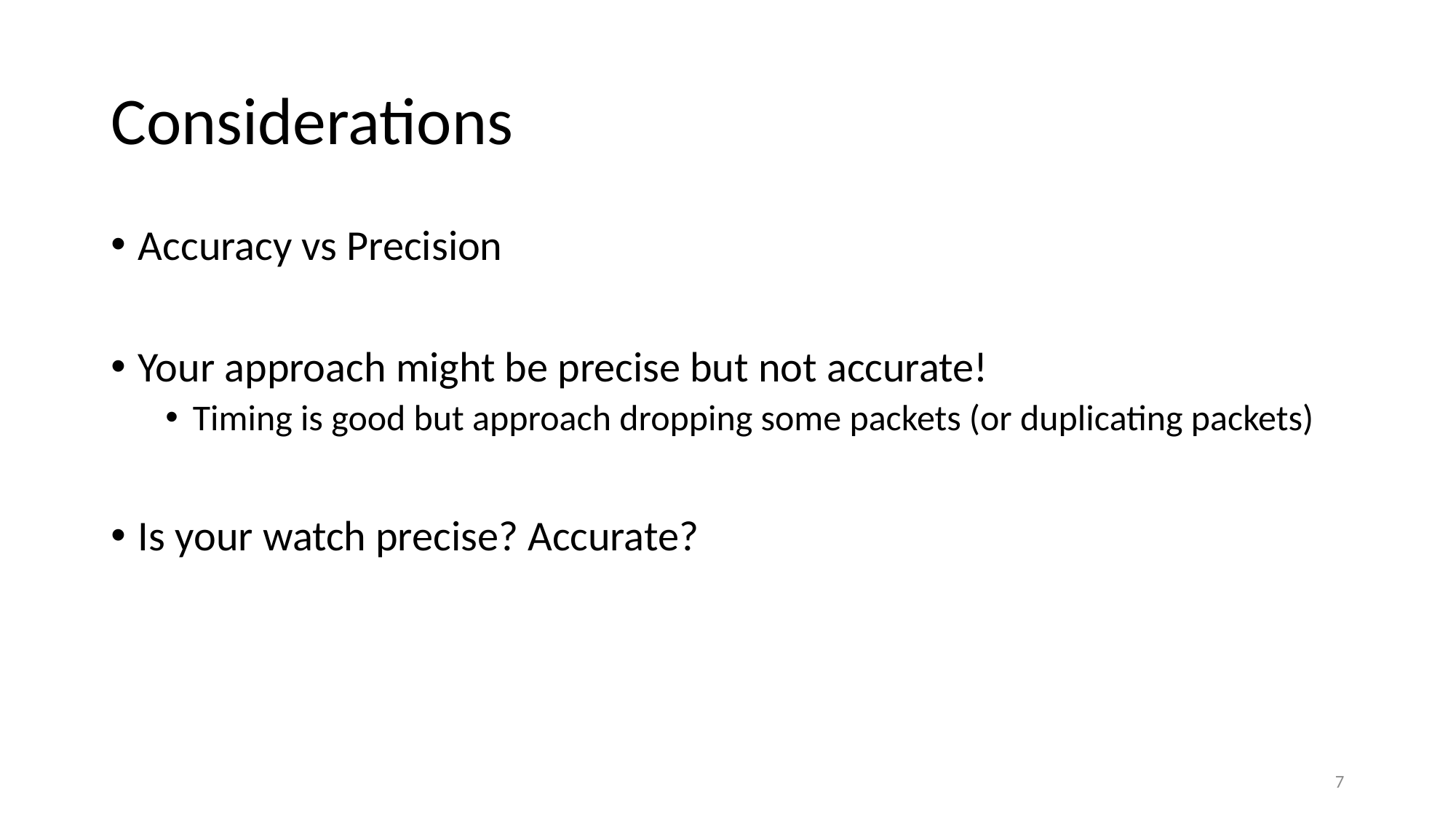

# Considerations
Accuracy vs Precision

Your approach might be precise but not accurate!
Timing is good but approach dropping some packets (or duplicating packets)

Is your watch precise? Accurate?

7